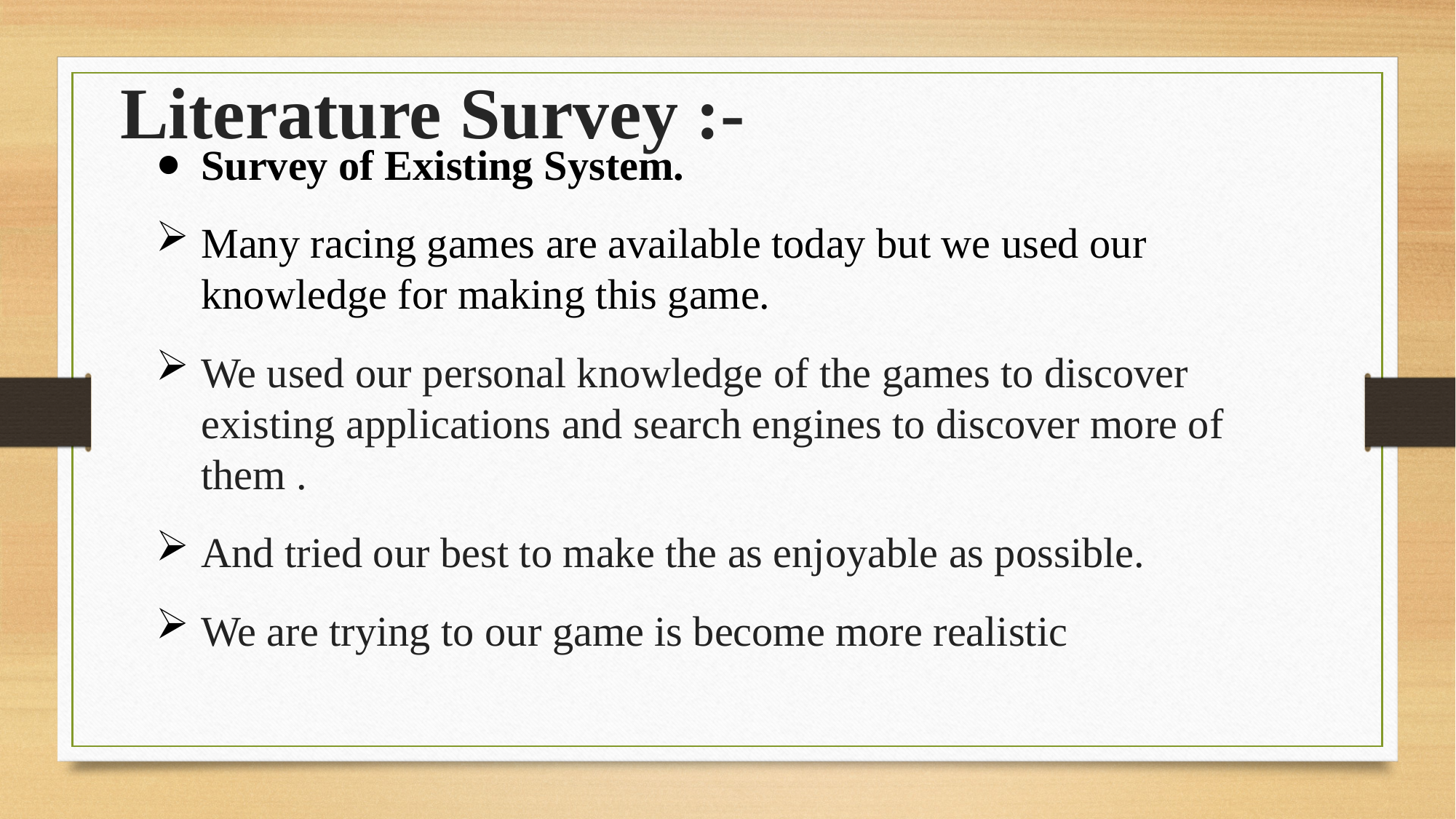

# Literature Survey :-
Survey of Existing System.
Many racing games are available today but we used our knowledge for making this game.
We used our personal knowledge of the games to discover existing applications and search engines to discover more of them .
And tried our best to make the as enjoyable as possible.
We are trying to our game is become more realistic